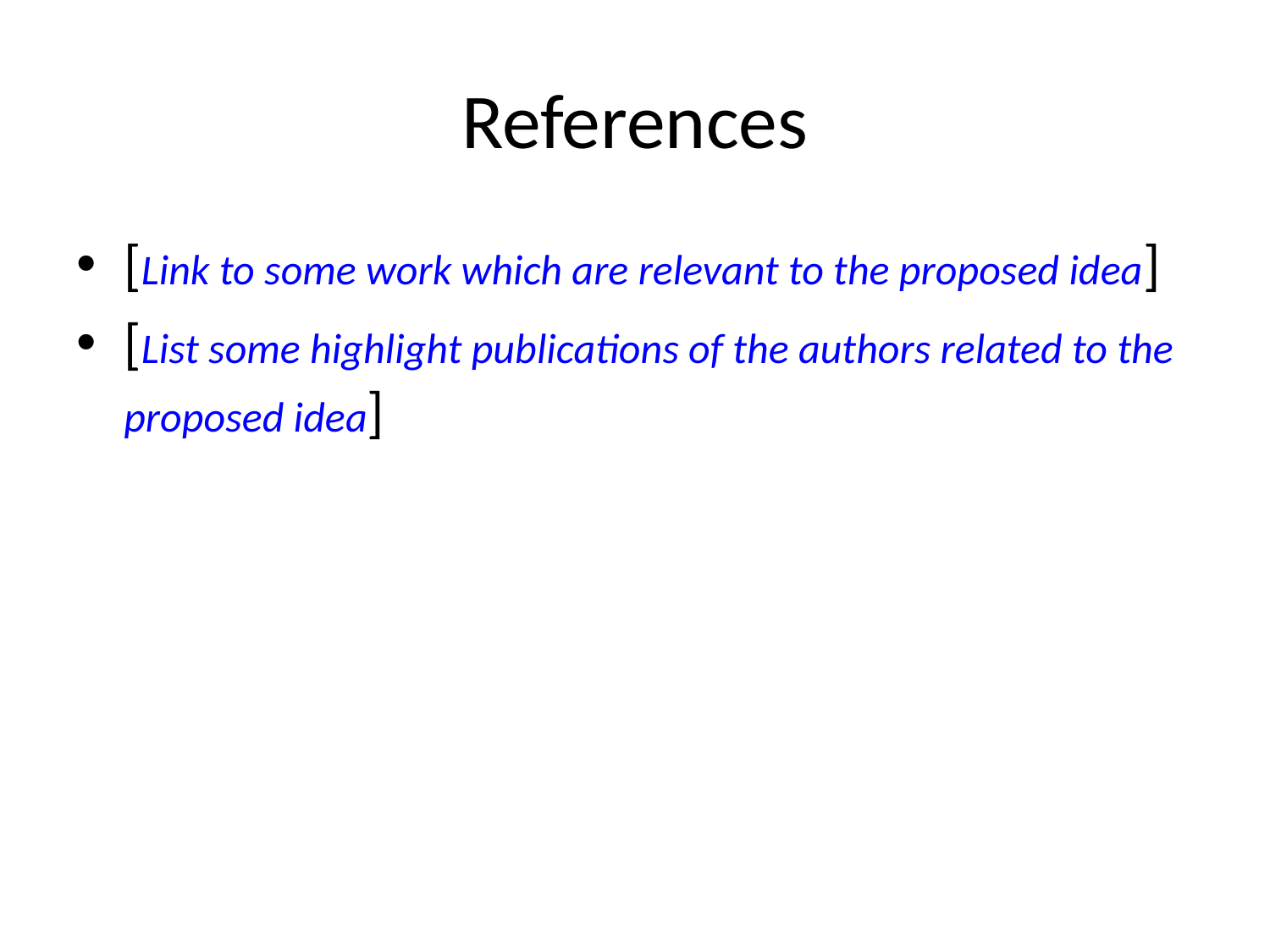

# References
[Link to some work which are relevant to the proposed idea]
[List some highlight publications of the authors related to the proposed idea]